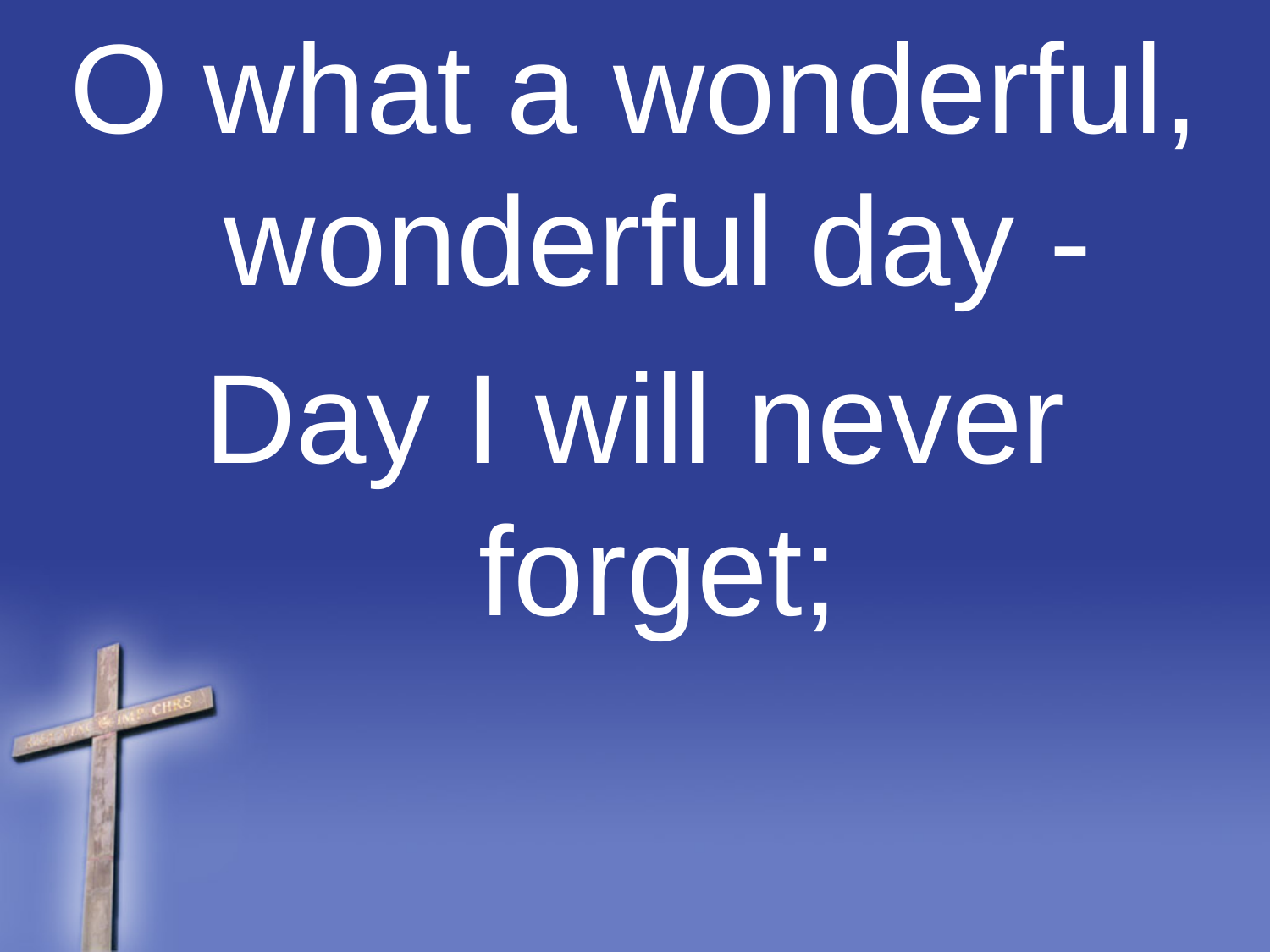

O what a wonderful, wonderful day -
Day I will never forget;